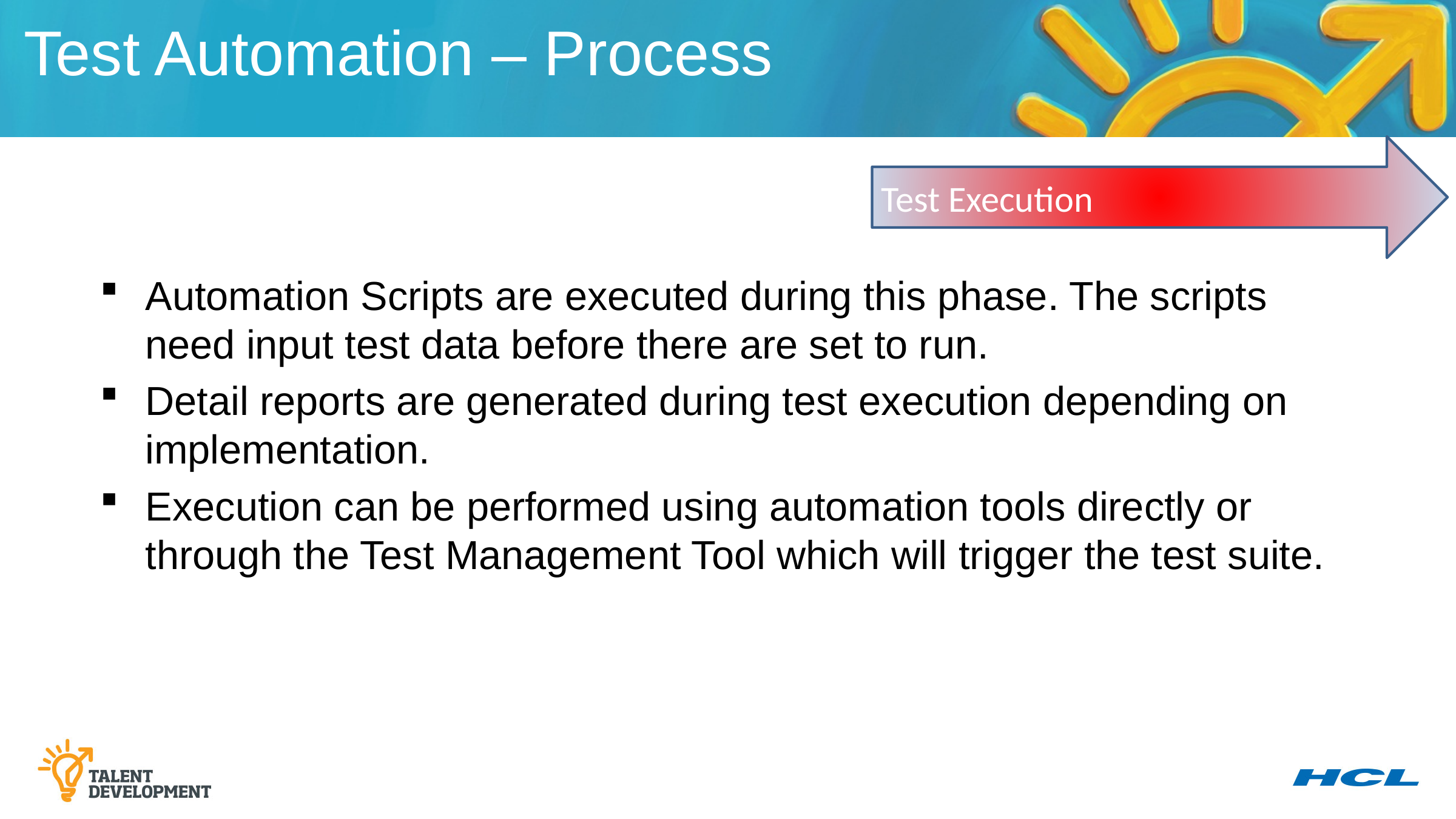

Test Automation – Process
Test Execution
Automation Scripts are executed during this phase. The scripts need input test data before there are set to run.
Detail reports are generated during test execution depending on implementation.
Execution can be performed using automation tools directly or through the Test Management Tool which will trigger the test suite.